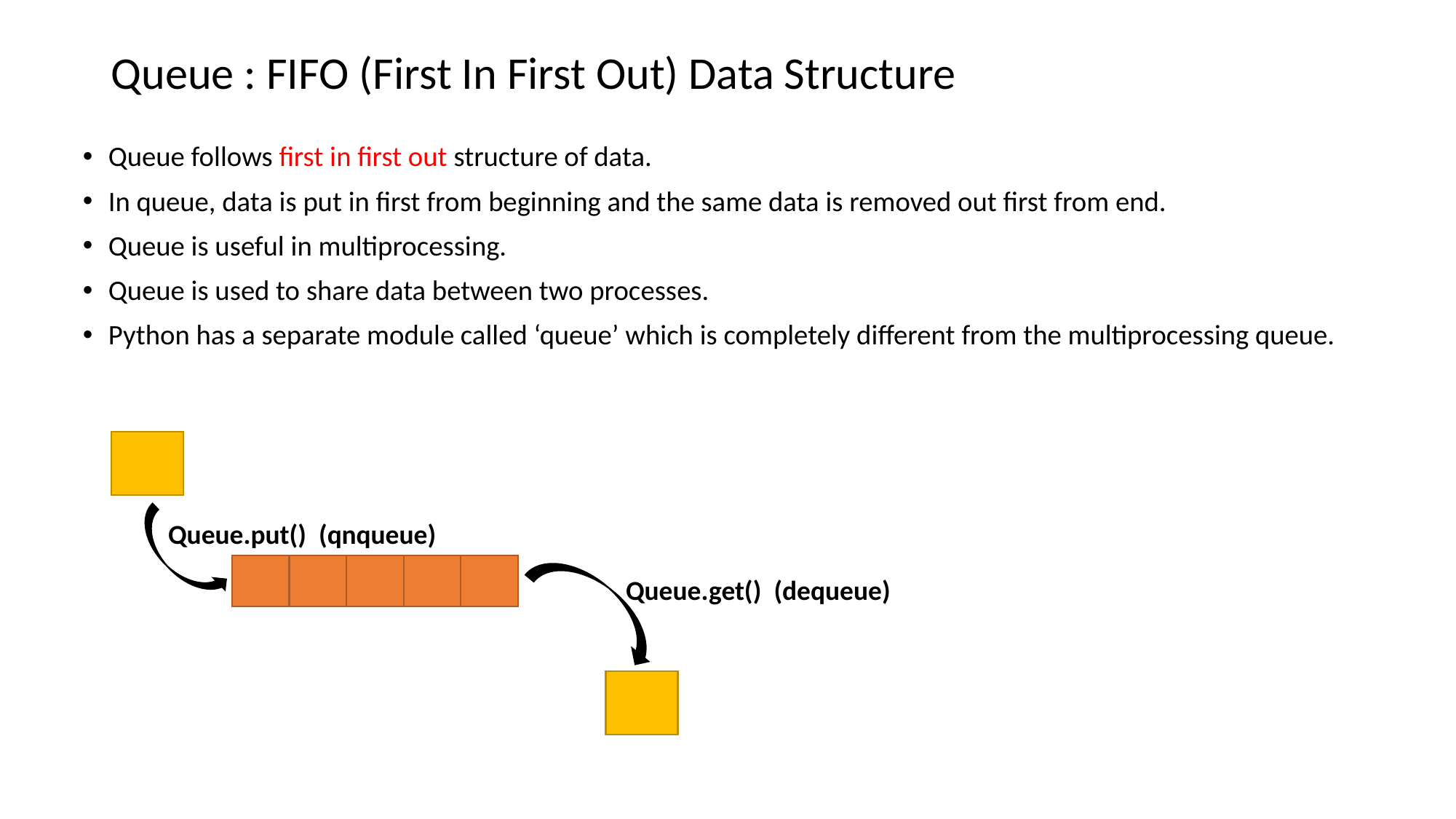

# Queue : FIFO (First In First Out) Data Structure
Queue follows first in first out structure of data.
In queue, data is put in first from beginning and the same data is removed out first from end.
Queue is useful in multiprocessing.
Queue is used to share data between two processes.
Python has a separate module called ‘queue’ which is completely different from the multiprocessing queue.

Queue.put()  (qnqueue)

Queue.get()  (dequeue)